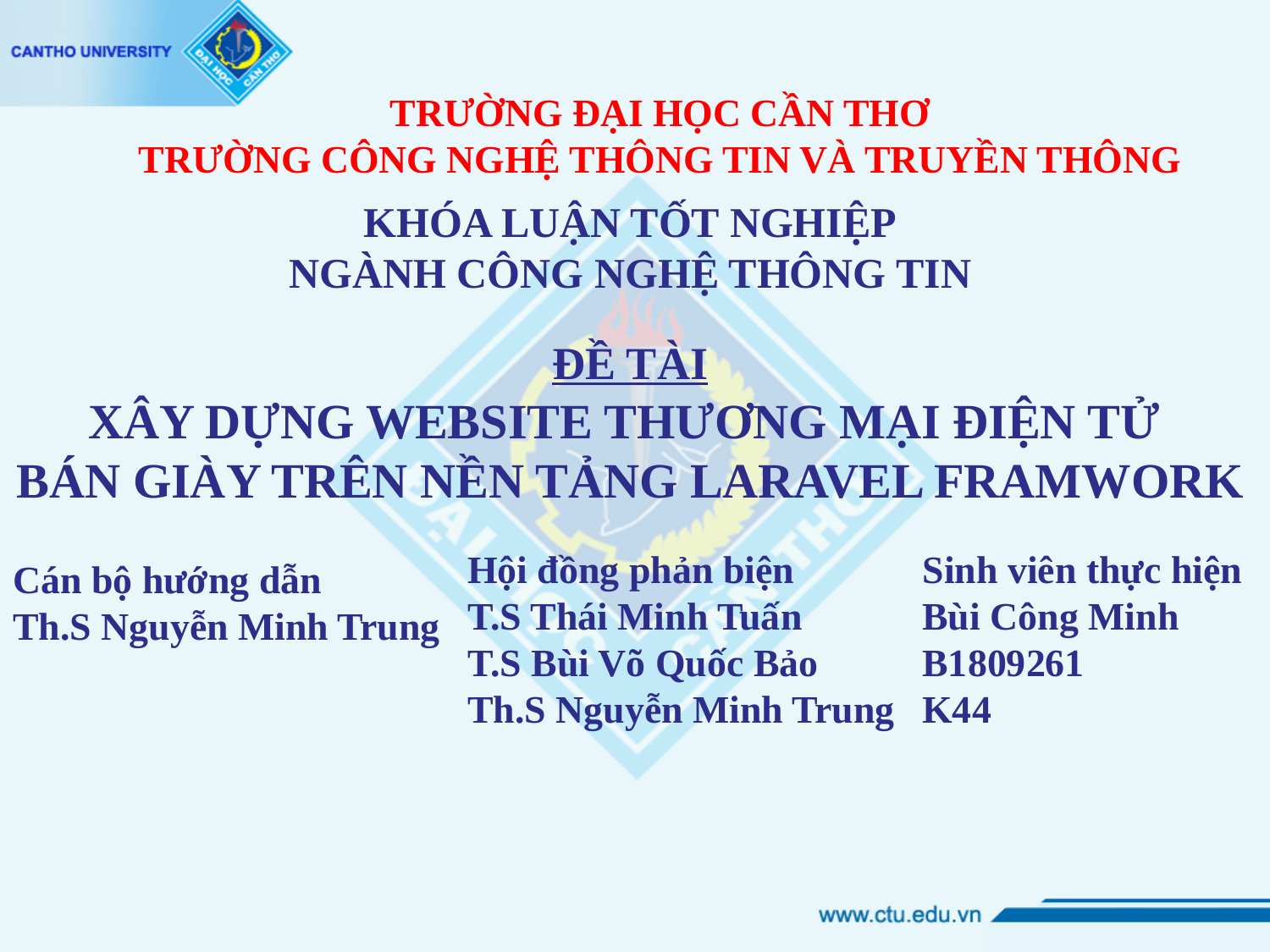

TRƯỜNG ĐẠI HỌC CẦN THƠ
TRƯỜNG CÔNG NGHỆ THÔNG TIN VÀ TRUYỀN THÔNG
KHÓA LUẬN TỐT NGHIỆP
NGÀNH CÔNG NGHỆ THÔNG TIN

ĐỀ TÀI
XÂY DỰNG WEBSITE THƯƠNG MẠI ĐIỆN TỬ
BÁN GIÀY TRÊN NỀN TẢNG LARAVEL FRAMWORK
Hội đồng phản biện
T.S Thái Minh Tuấn
T.S Bùi Võ Quốc Bảo
Th.S Nguyễn Minh Trung
Sinh viên thực hiện
Bùi Công Minh
B1809261
K44
Cán bộ hướng dẫn
Th.S Nguyễn Minh Trung